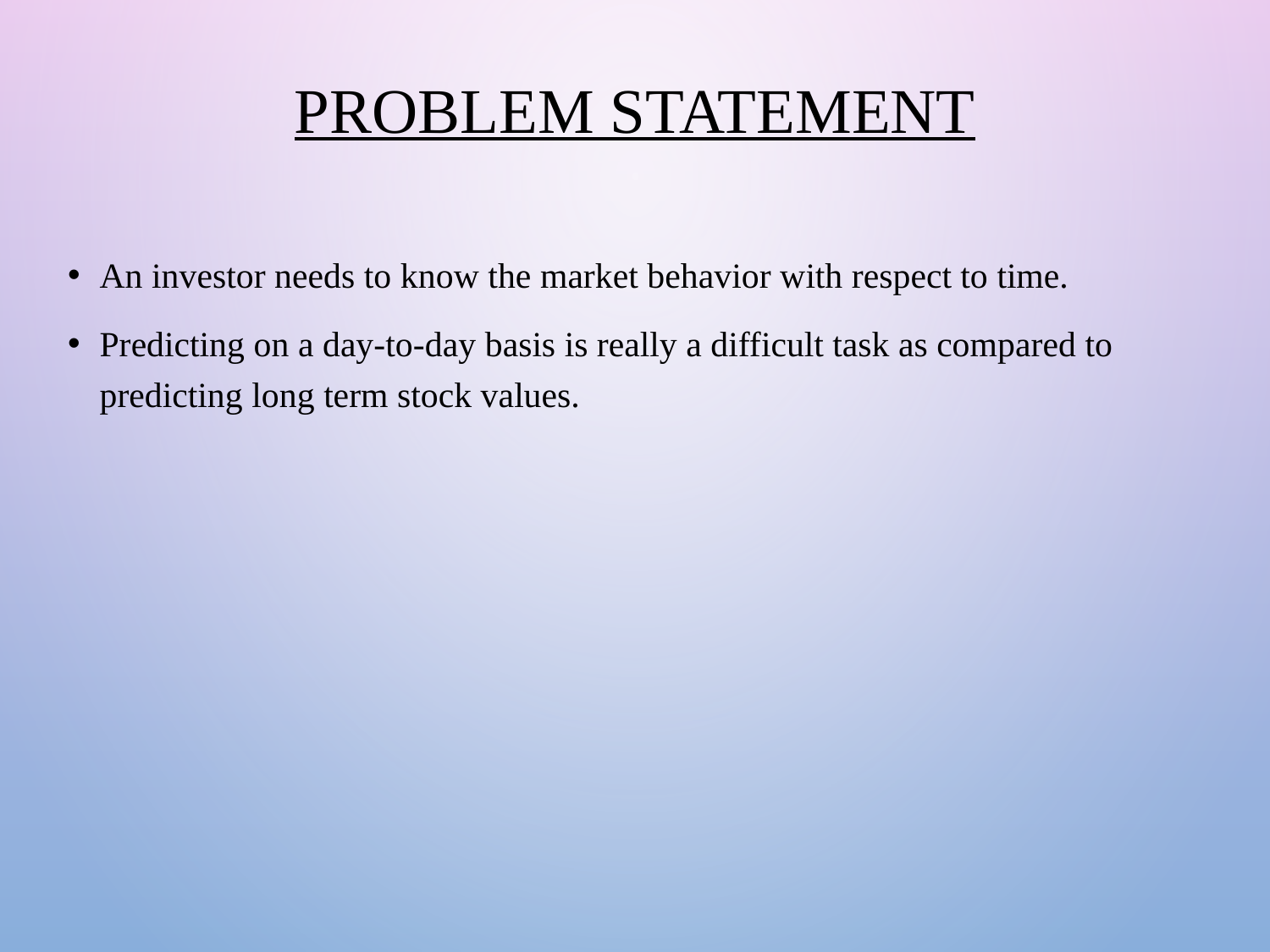

# Problem Statement
An investor needs to know the market behavior with respect to time.
Predicting on a day-to-day basis is really a difficult task as compared to predicting long term stock values.